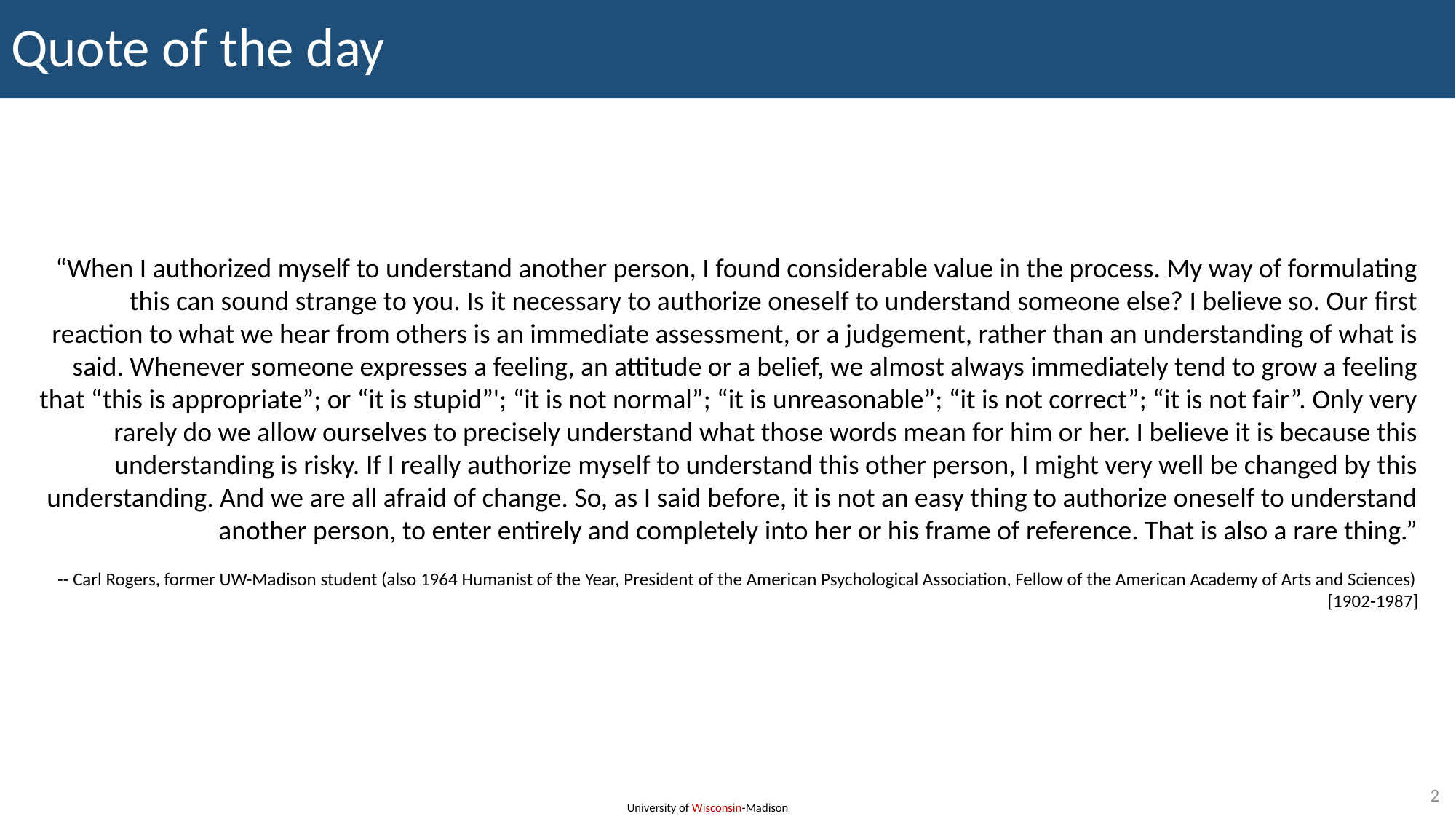

# Quote of the day
“When I authorized myself to understand another person, I found considerable value in the process. My way of formulating this can sound strange to you. Is it necessary to authorize oneself to understand someone else? I believe so. Our first reaction to what we hear from others is an immediate assessment, or a judgement, rather than an understanding of what is said. Whenever someone expresses a feeling, an attitude or a belief, we almost always immediately tend to grow a feeling that “this is appropriate”; or “it is stupid”'; “it is not normal”; “it is unreasonable”; “it is not correct”; “it is not fair”. Only very rarely do we allow ourselves to precisely understand what those words mean for him or her. I believe it is because this understanding is risky. If I really authorize myself to understand this other person, I might very well be changed by this understanding. And we are all afraid of change. So, as I said before, it is not an easy thing to authorize oneself to understand another person, to enter entirely and completely into her or his frame of reference. That is also a rare thing.”

-- Carl Rogers, former UW-Madison student (also 1964 Humanist of the Year, President of the American Psychological Association, Fellow of the American Academy of Arts and Sciences) [1902-1987]
2